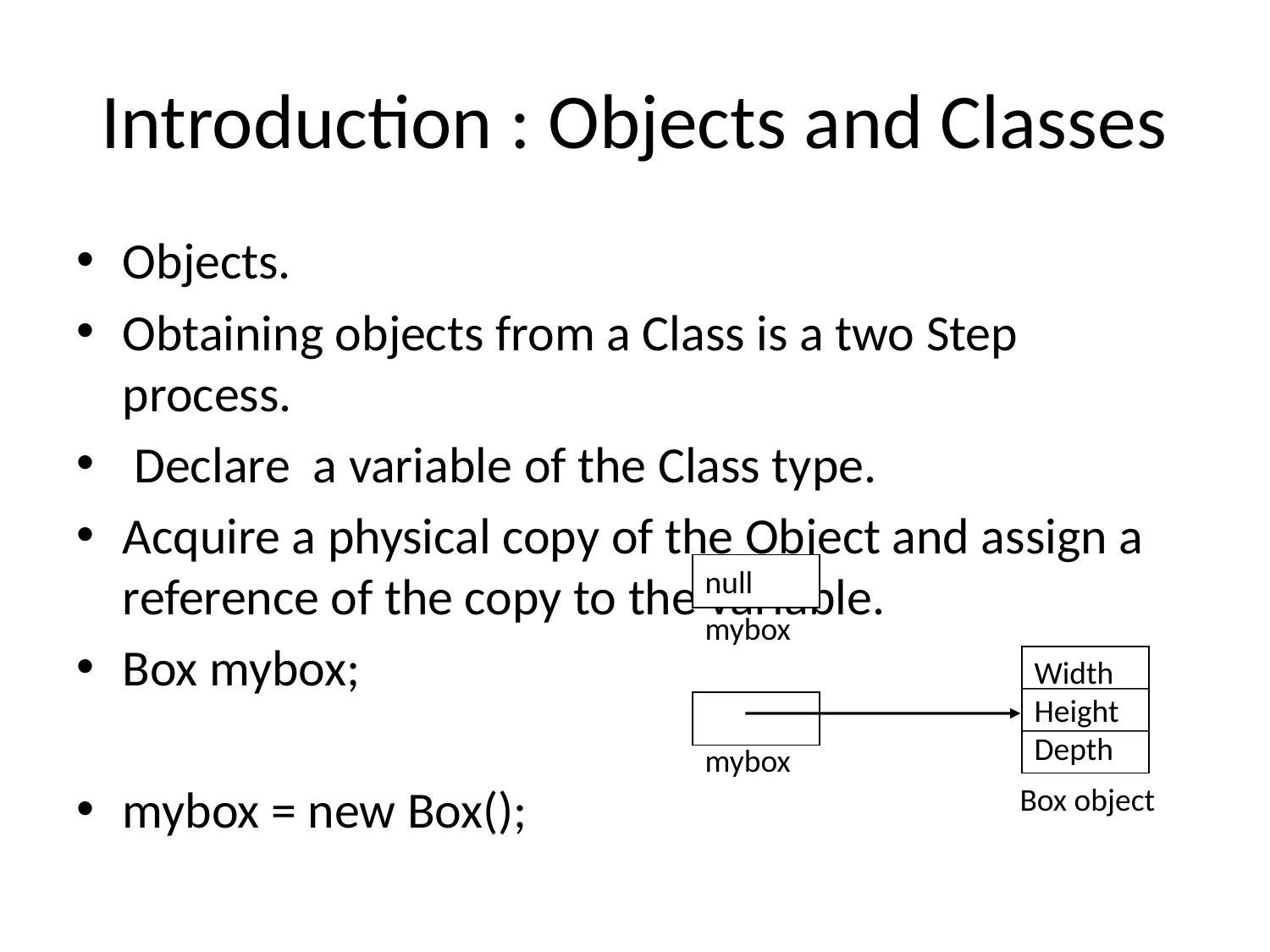

# Introduction : Objects and Classes
Objects.
Obtaining objects from a Class is a two Step process.
 Declare  a variable of the Class type.
Acquire a physical copy of the Object and assign a reference of the copy to the variable.
Box mybox;

mybox = new Box();
null
mybox
Width
Height
Depth

mybox
Box object